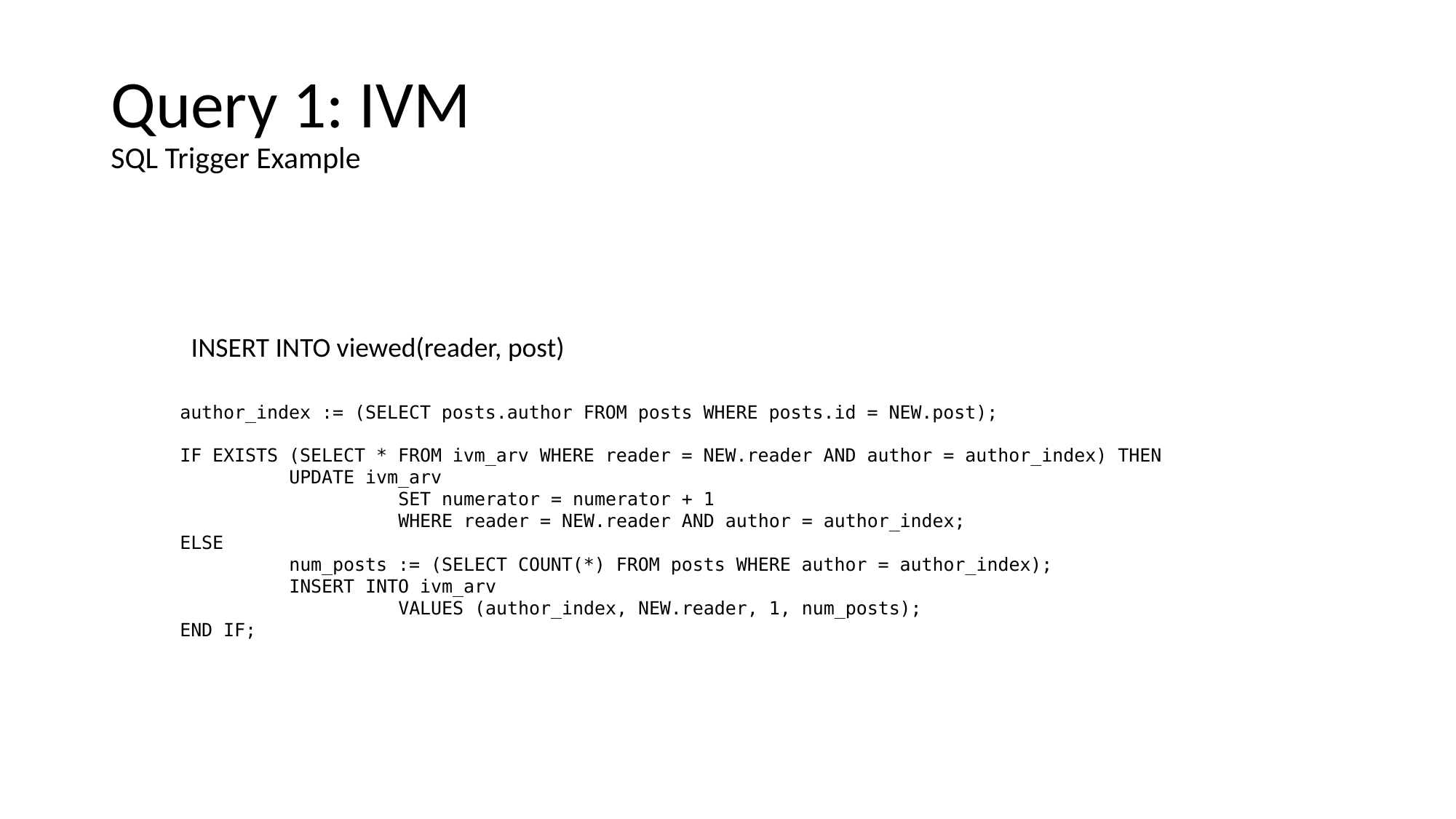

# Query 1: IVM SQL Trigger Example
INSERT INTO viewed(reader, post)
		author_index := (SELECT posts.author FROM posts WHERE posts.id = NEW.post);

		IF EXISTS (SELECT * FROM ivm_arv WHERE reader = NEW.reader AND author = author_index) THEN
			UPDATE ivm_arv
				SET numerator = numerator + 1
				WHERE reader = NEW.reader AND author = author_index;
		ELSE
			num_posts := (SELECT COUNT(*) FROM posts WHERE author = author_index);
			INSERT INTO ivm_arv
				VALUES (author_index, NEW.reader, 1, num_posts);
		END IF;